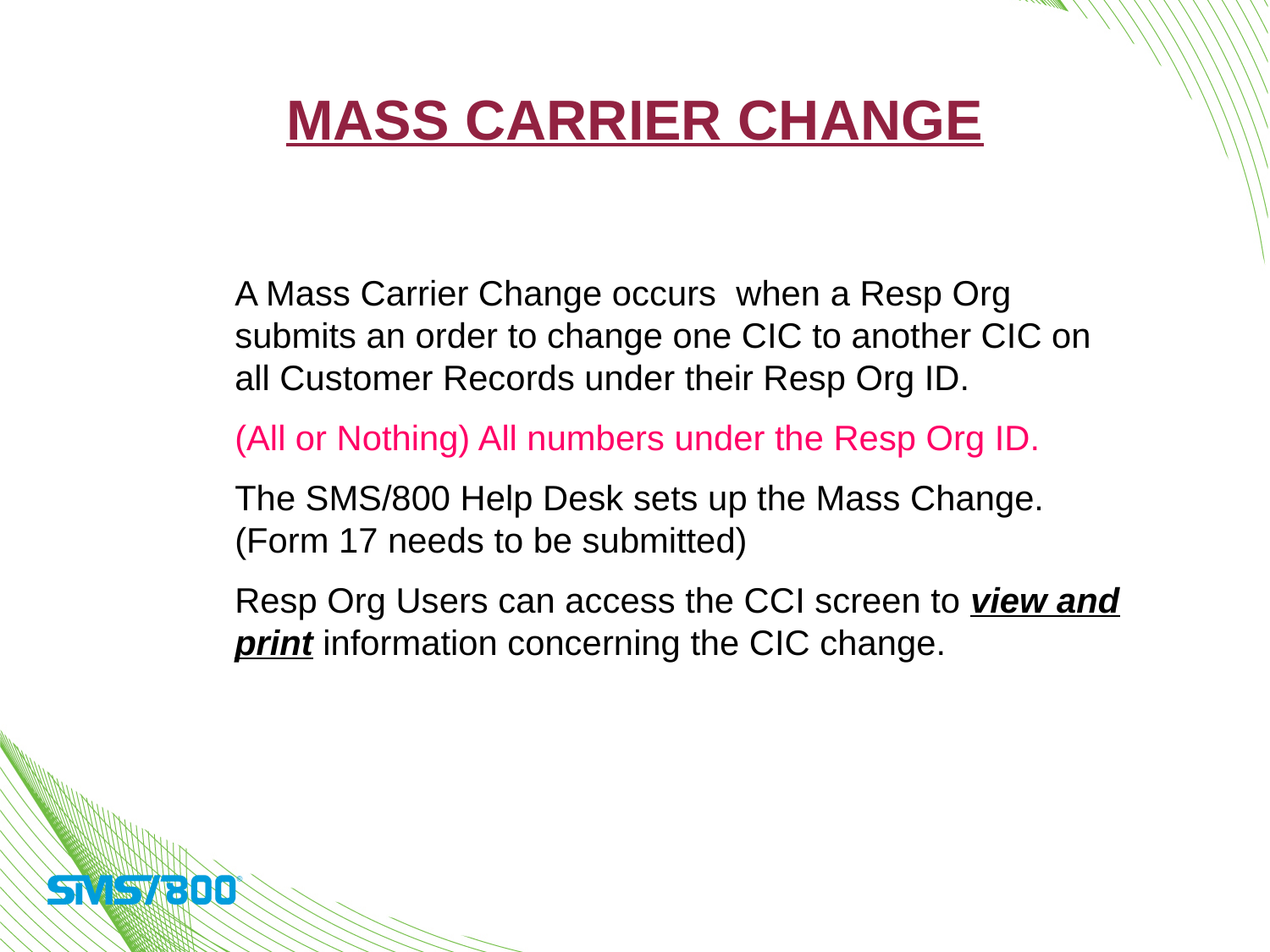

# Mass Carrier Change
A Mass Carrier Change occurs  when a Resp Org submits an order to change one CIC to another CIC on all Customer Records under their Resp Org ID.
(All or Nothing) All numbers under the Resp Org ID.
The SMS/800 Help Desk sets up the Mass Change. (Form 17 needs to be submitted)
Resp Org Users can access the CCI screen to view and print information concerning the CIC change.